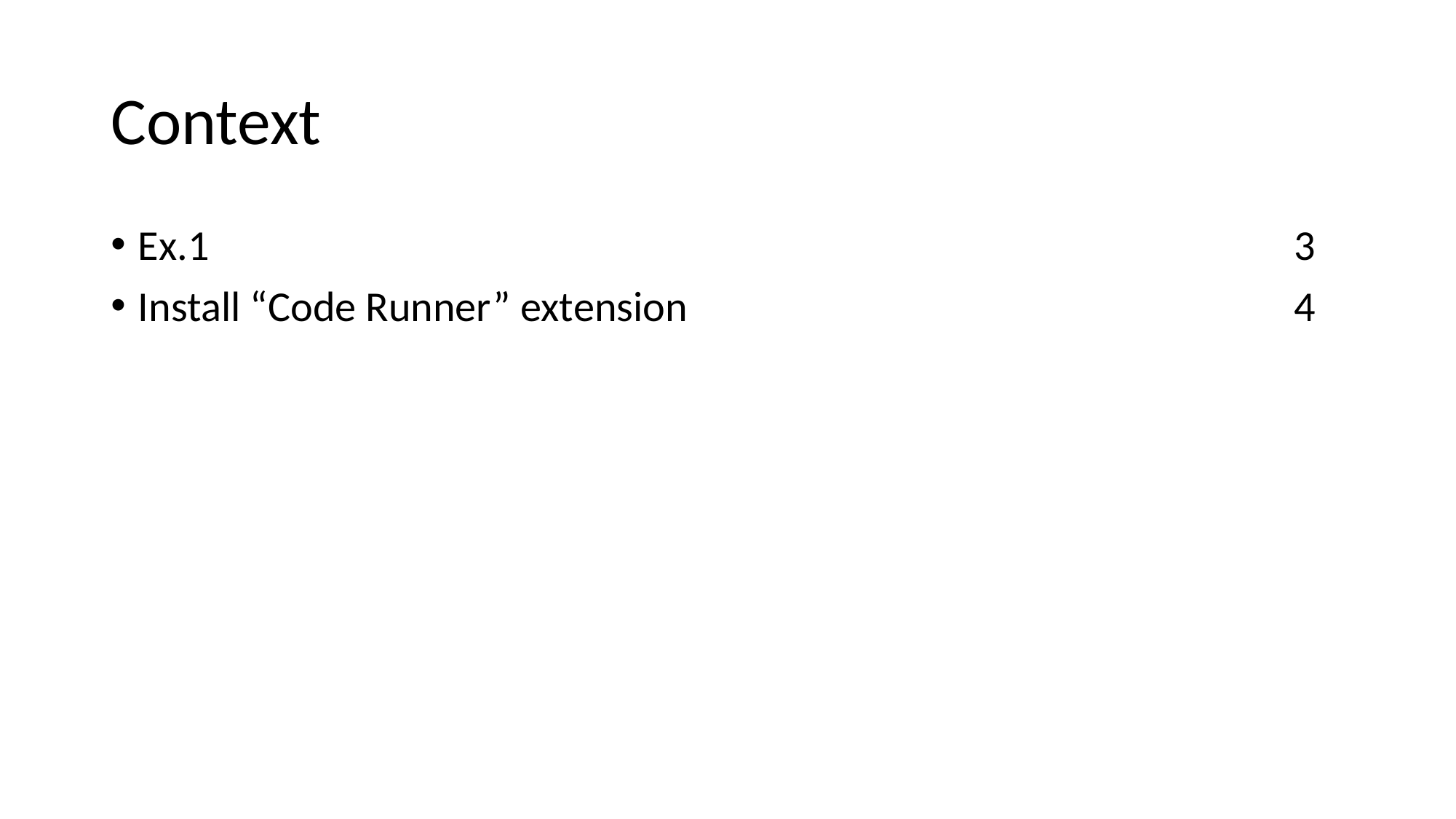

# Context
Ex.1 	 3
Install “Code Runner” extension 	 4